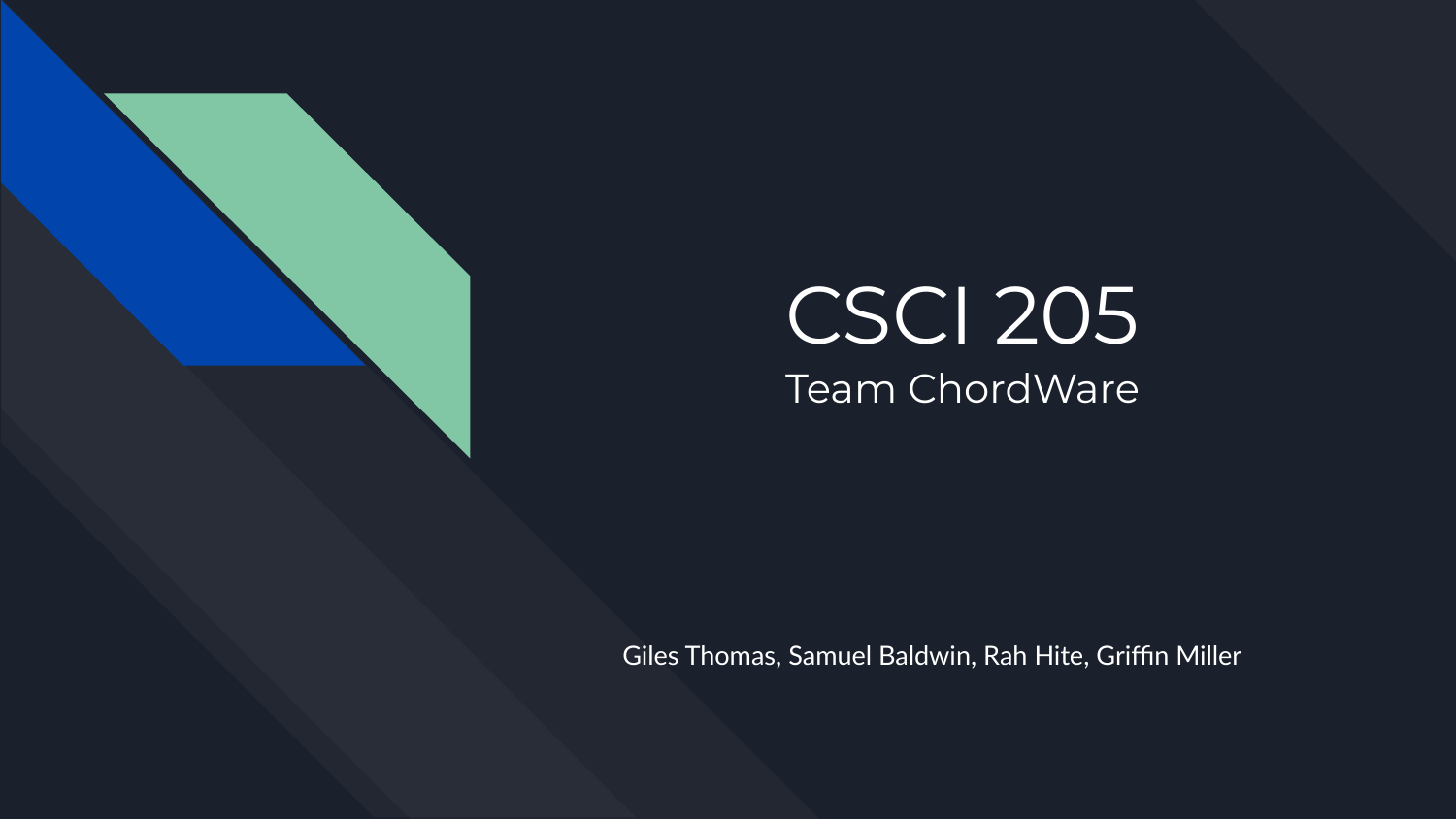

# CSCI 205
Team ChordWare
Giles Thomas, Samuel Baldwin, Rah Hite, Griffin Miller